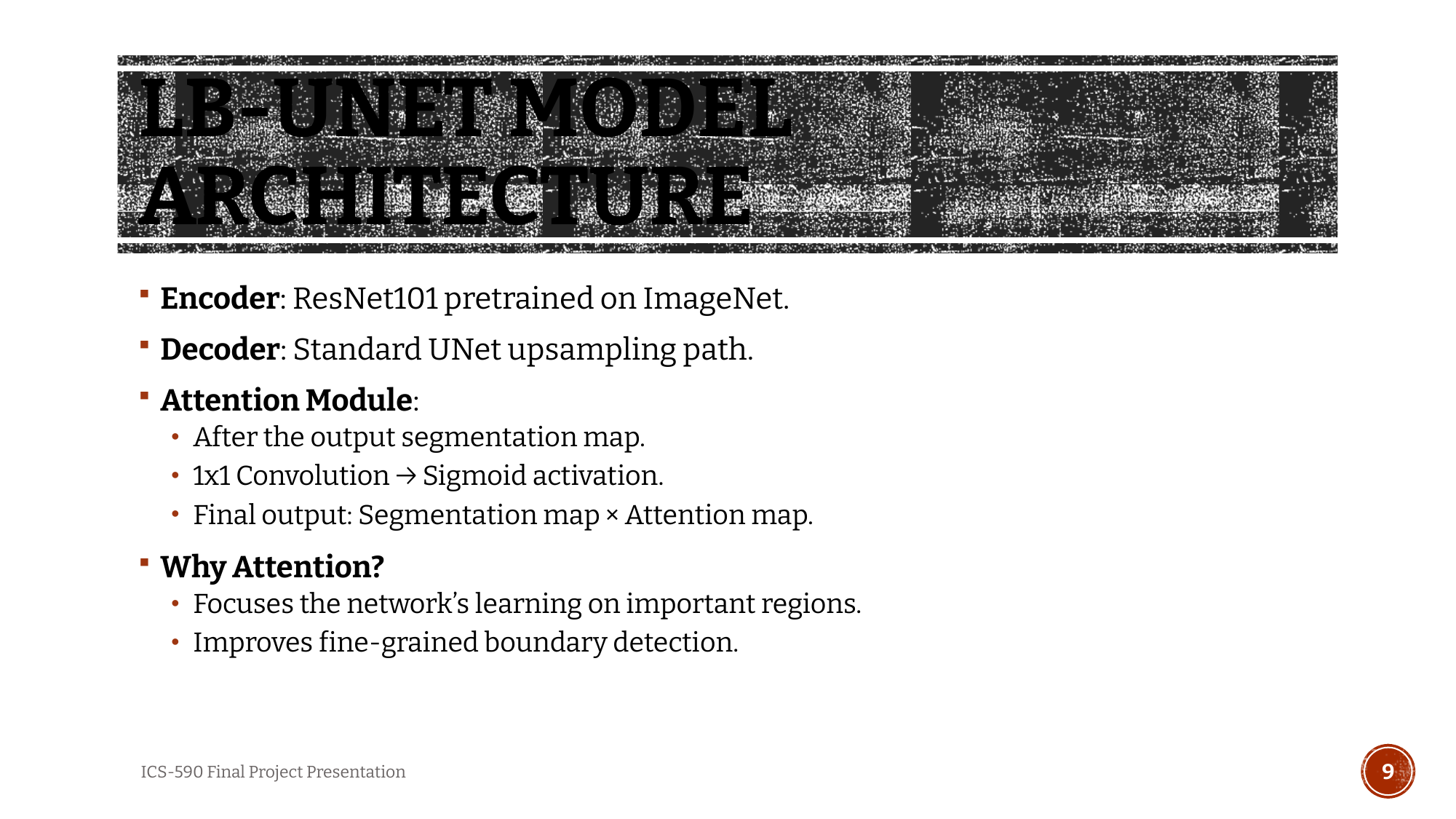

# LB-UNet Model Architecture

Encoder: ResNet101 pretrained on ImageNet.
Decoder: Standard UNet upsampling path.
Attention Module:
After the output segmentation map.
1x1 Convolution → Sigmoid activation.
Final output: Segmentation map × Attention map.
Why Attention?
Focuses the network’s learning on important regions.
Improves fine-grained boundary detection.

ICS-590 Final Project Presentation
9